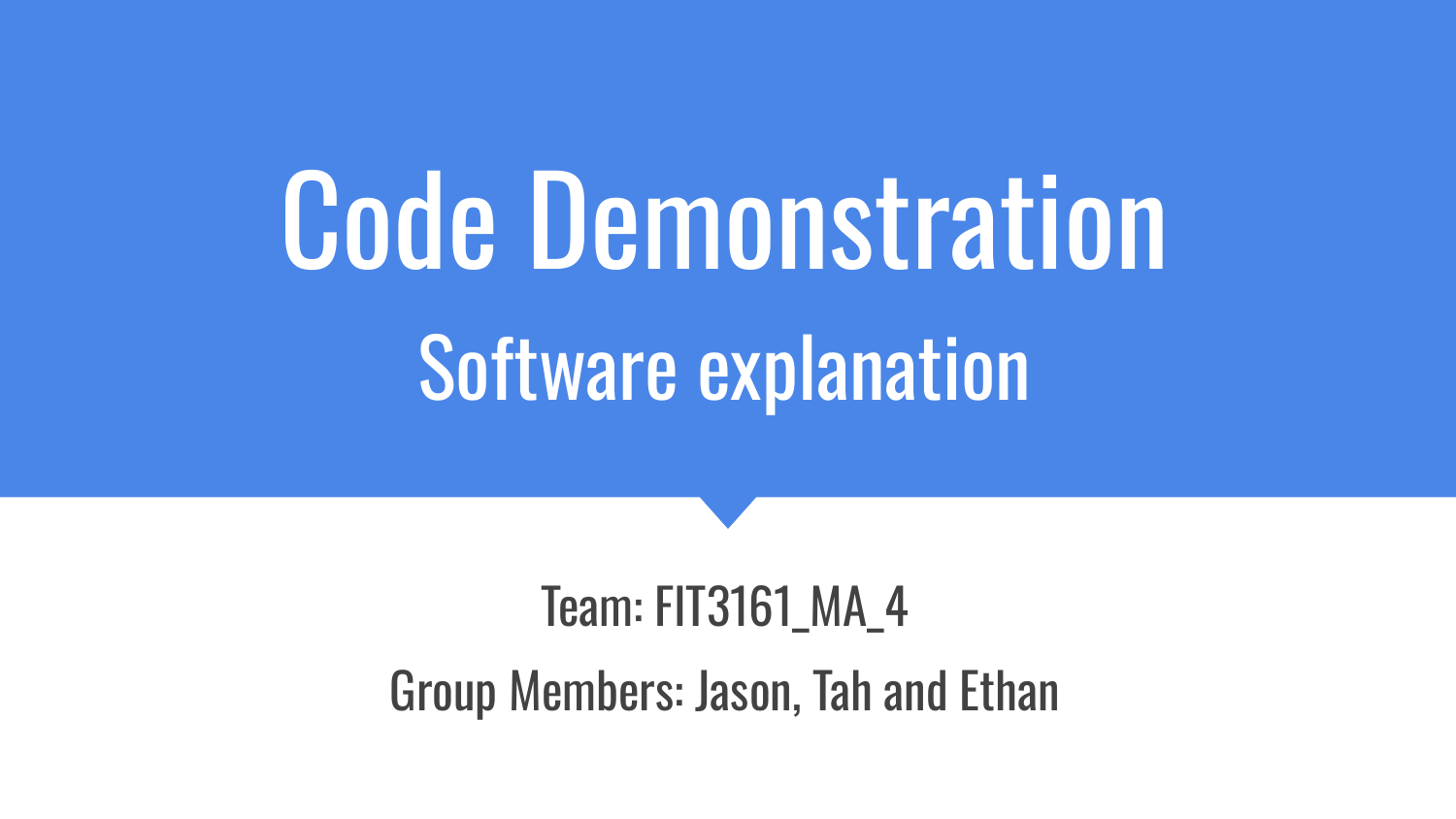

# Code Demonstration Software explanation
Team: FIT3161_MA_4
Group Members: Jason, Tah and Ethan